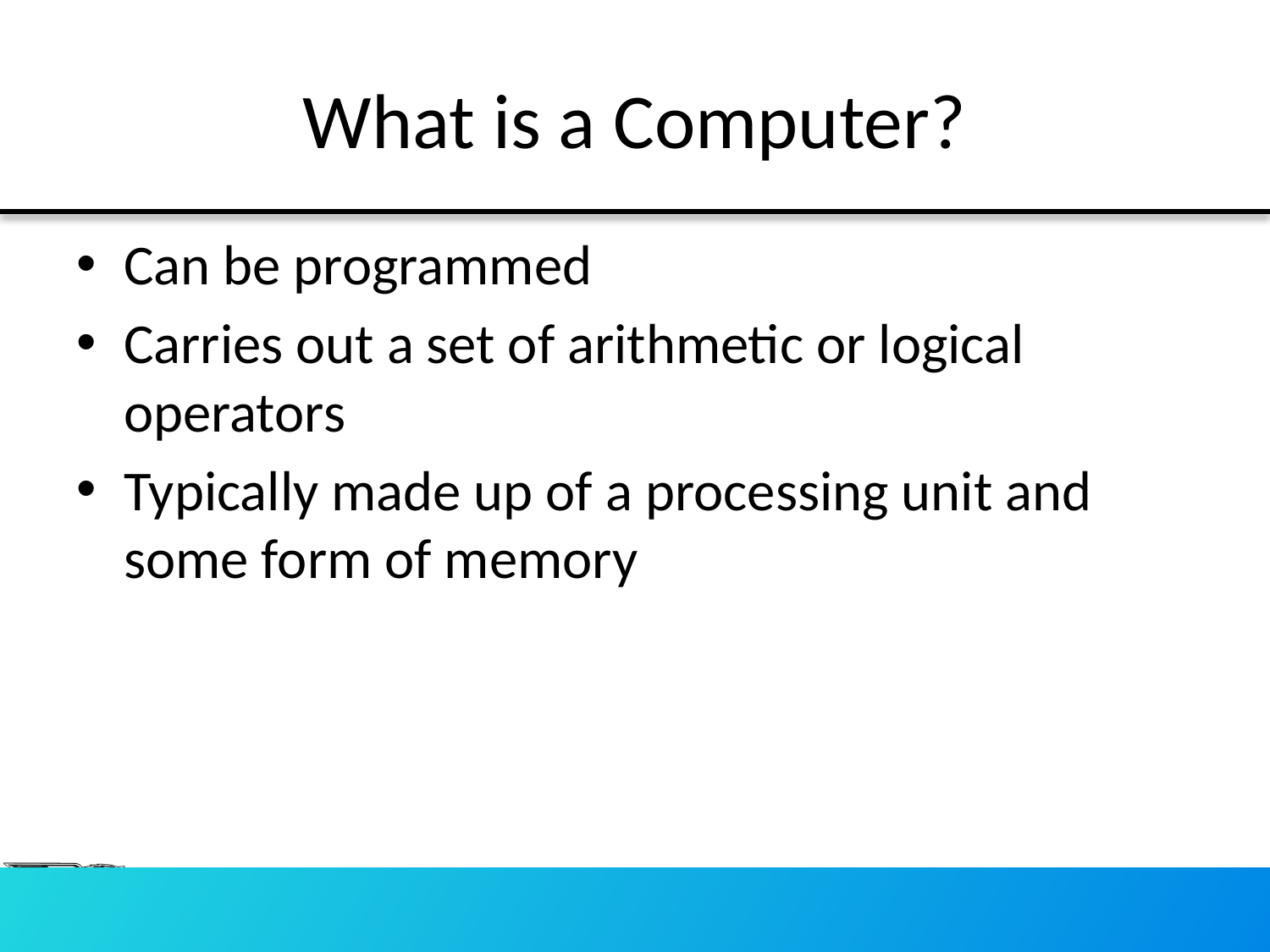

# What is a Computer?
Can be programmed
Carries out a set of arithmetic or logical operators
Typically made up of a processing unit and some form of memory